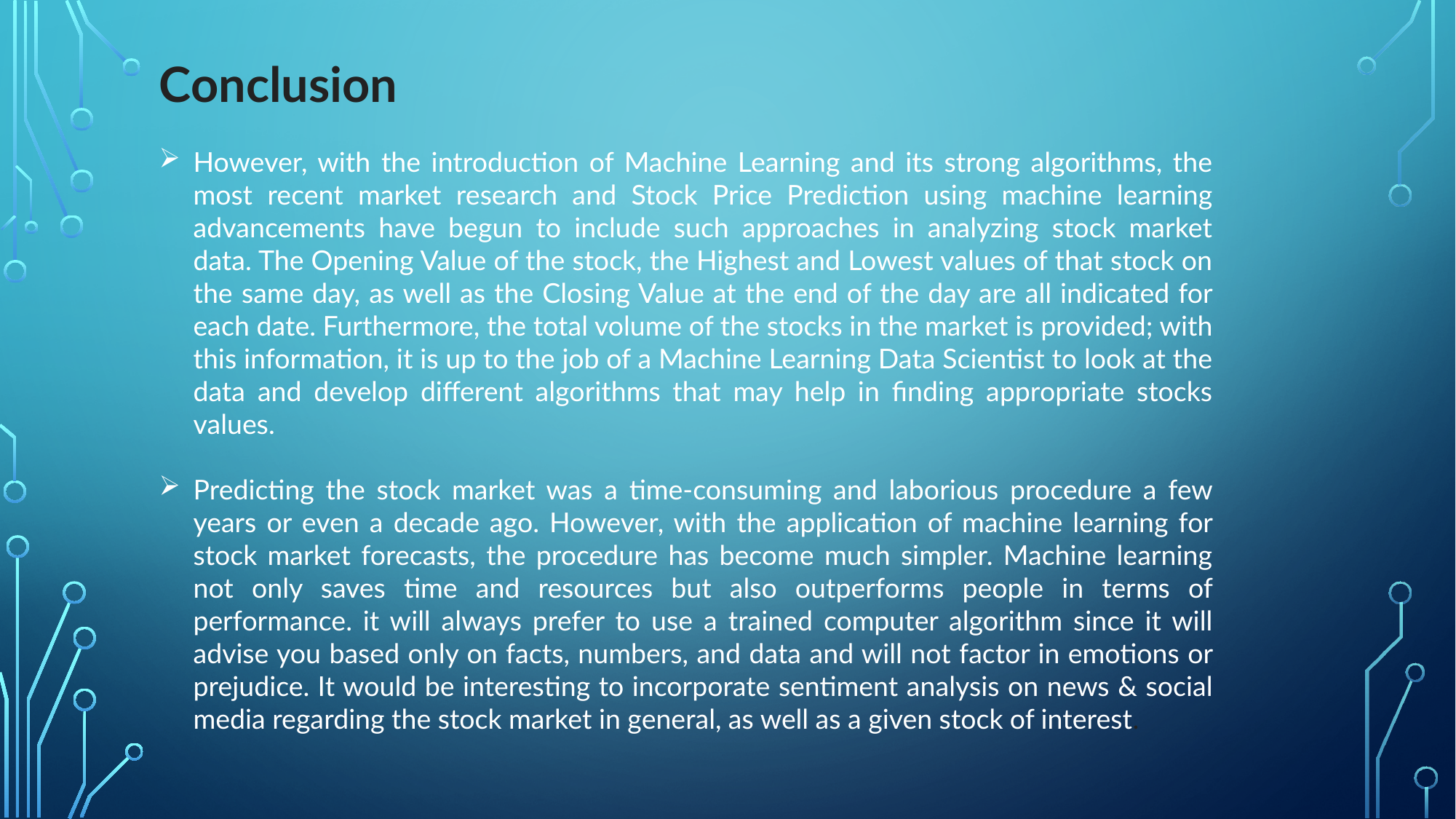

Conclusion

However, with the introduction of Machine Learning and its strong algorithms, the most recent market research and Stock Price Prediction using machine learning advancements have begun to include such approaches in analyzing stock market data. The Opening Value of the stock, the Highest and Lowest values of that stock on the same day, as well as the Closing Value at the end of the day are all indicated for each date. Furthermore, the total volume of the stocks in the market is provided; with this information, it is up to the job of a Machine Learning Data Scientist to look at the data and develop different algorithms that may help in finding appropriate stocks values.

Predicting the stock market was a time-consuming and laborious procedure a few years or even a decade ago. However, with the application of machine learning for stock market forecasts, the procedure has become much simpler. Machine learning not only saves time and resources but also outperforms people in terms of performance. it will always prefer to use a trained computer algorithm since it will advise you based only on facts, numbers, and data and will not factor in emotions or prejudice. It would be interesting to incorporate sentiment analysis on news & social media regarding the stock market in general, as well as a given stock of interest.